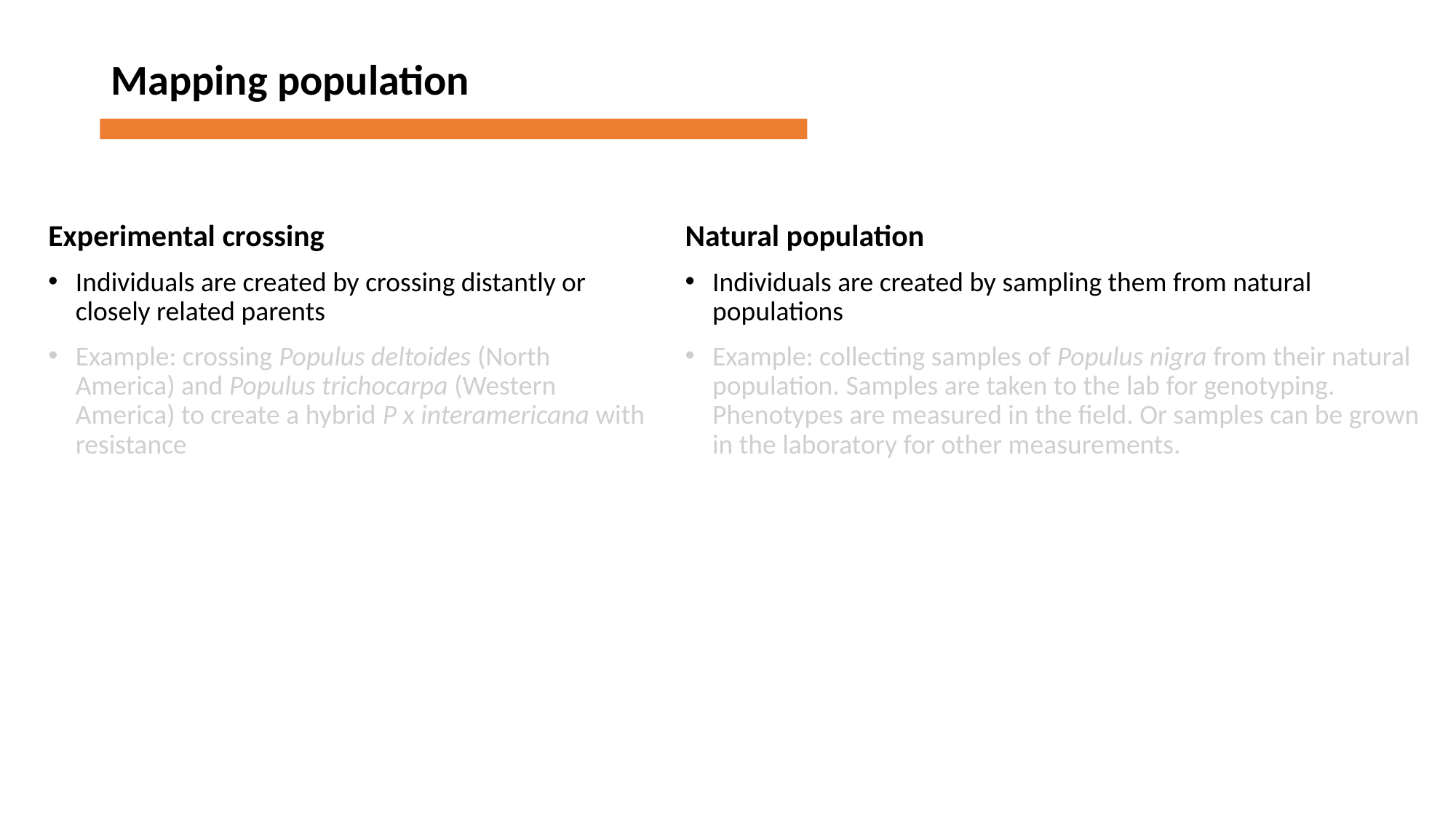

Mapping population

Experimental crossing
Individuals are created by crossing distantly or closely related parents
Example: crossing Populus deltoides (North America) and Populus trichocarpa (Western America) to create a hybrid P x interamericana with resistance
Natural population
Individuals are created by sampling them from natural populations
Example: collecting samples of Populus nigra from their natural population. Samples are taken to the lab for genotyping. Phenotypes are measured in the field. Or samples can be grown in the laboratory for other measurements.